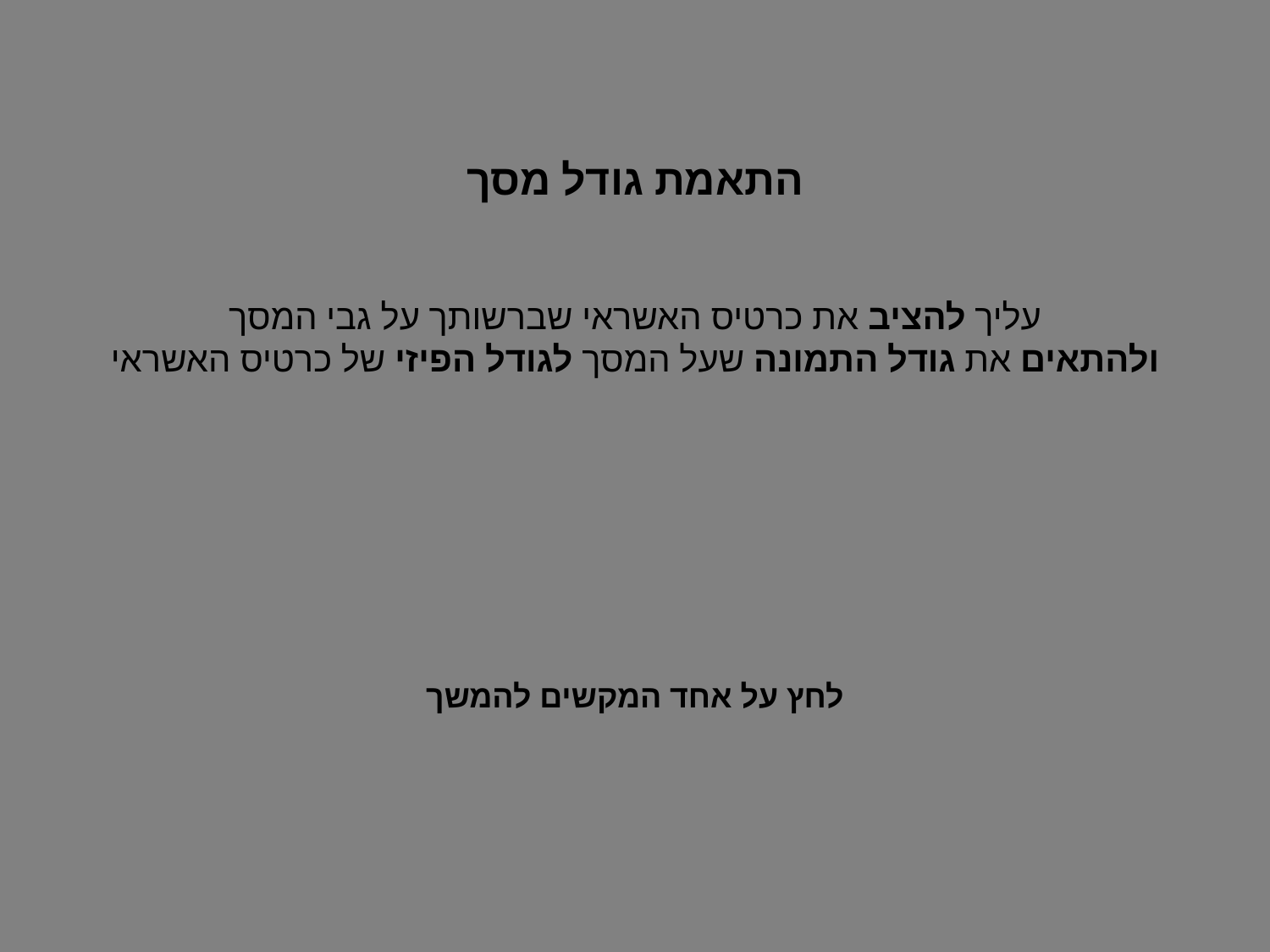

התאמת גודל מסך

עליך להציב את כרטיס האשראי שברשותך על גבי המסך
ולהתאים את גודל התמונה שעל המסך לגודל הפיזי של כרטיס האשראי
לחץ על אחד המקשים להמשך